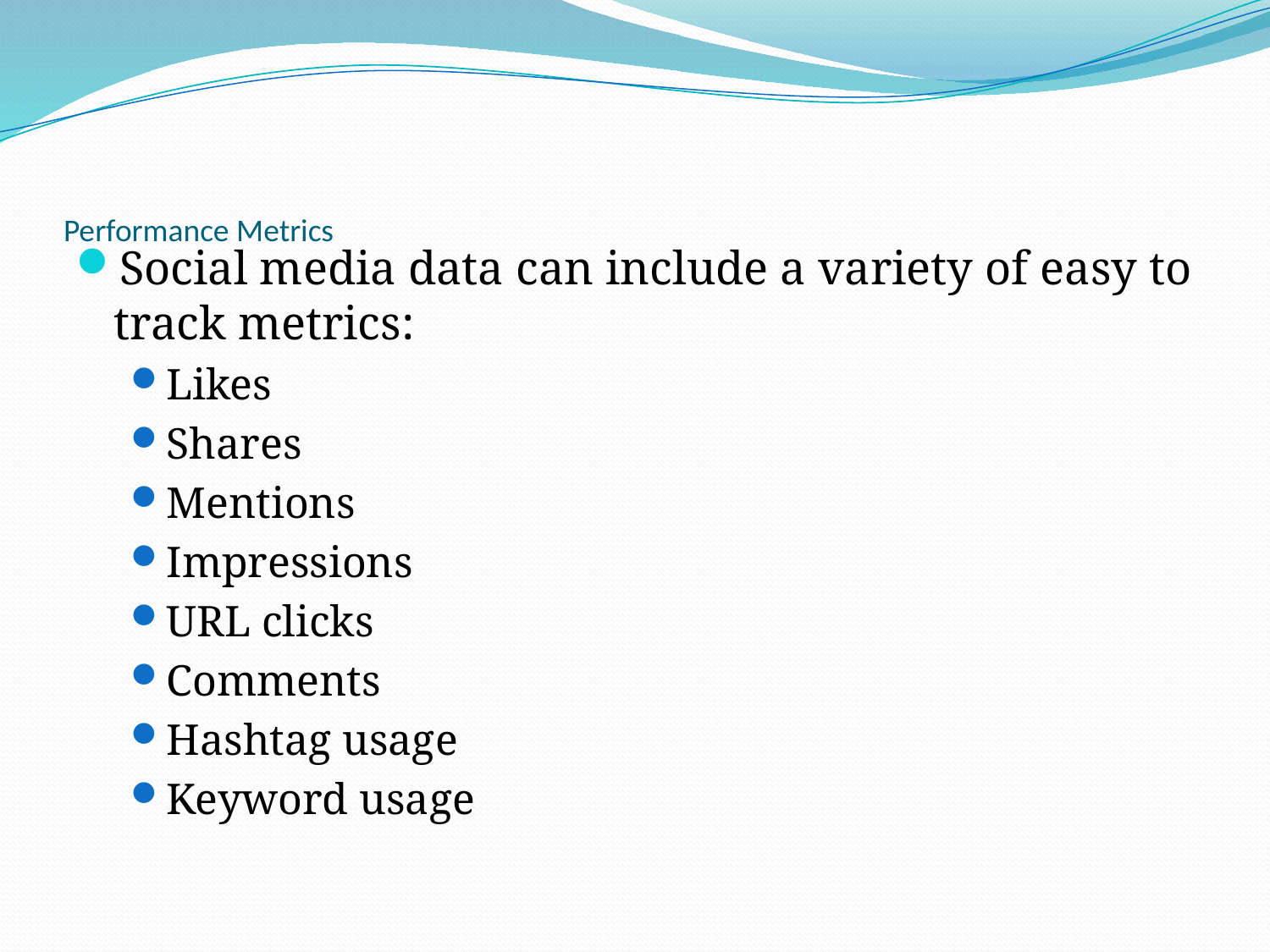

# Performance Metrics
Social media data can include a variety of easy to track metrics:
Likes
Shares
Mentions
Impressions
URL clicks
Comments
Hashtag usage
Keyword usage